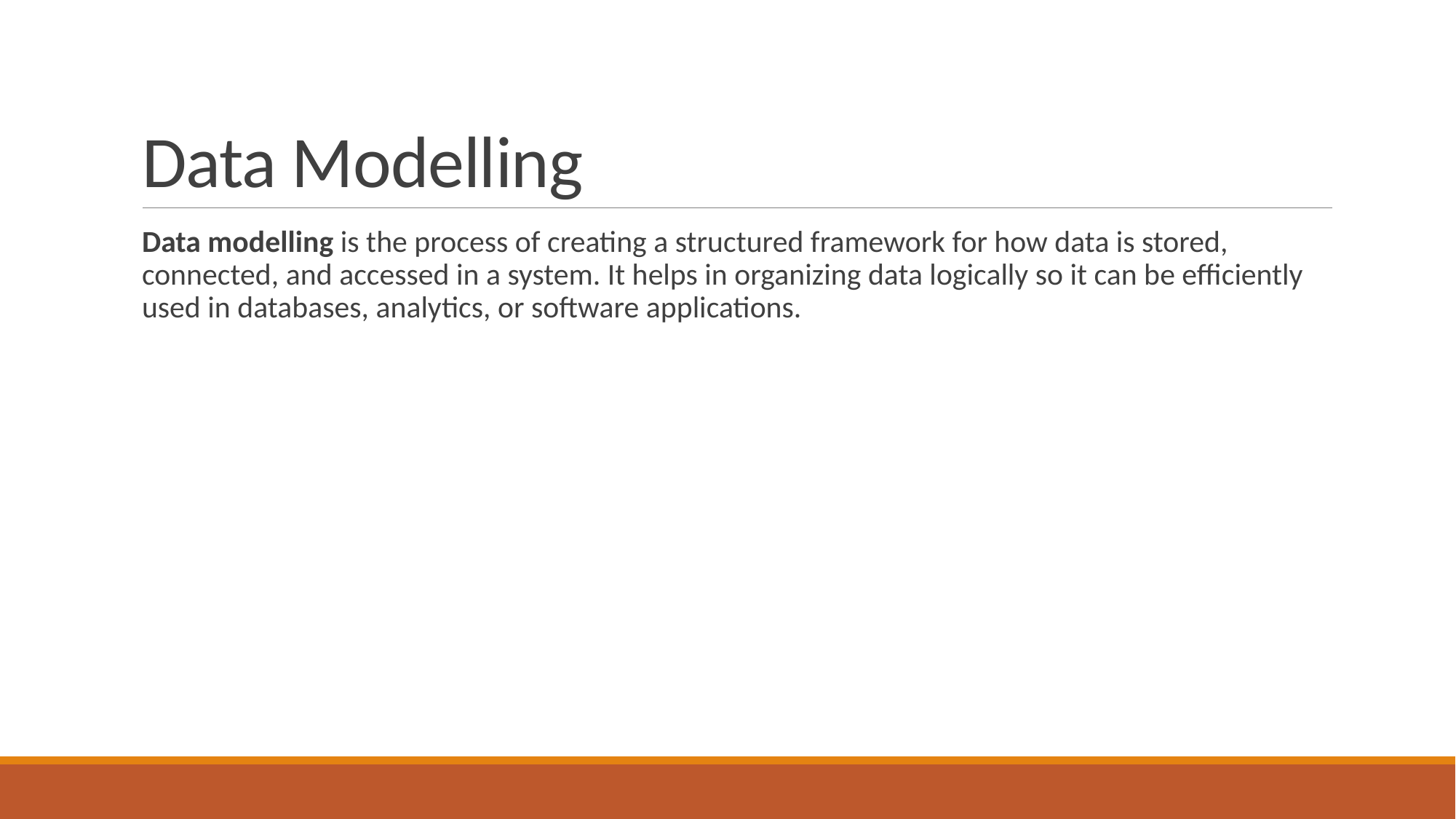

# Data Modelling
Data modelling is the process of creating a structured framework for how data is stored, connected, and accessed in a system. It helps in organizing data logically so it can be efficiently used in databases, analytics, or software applications.